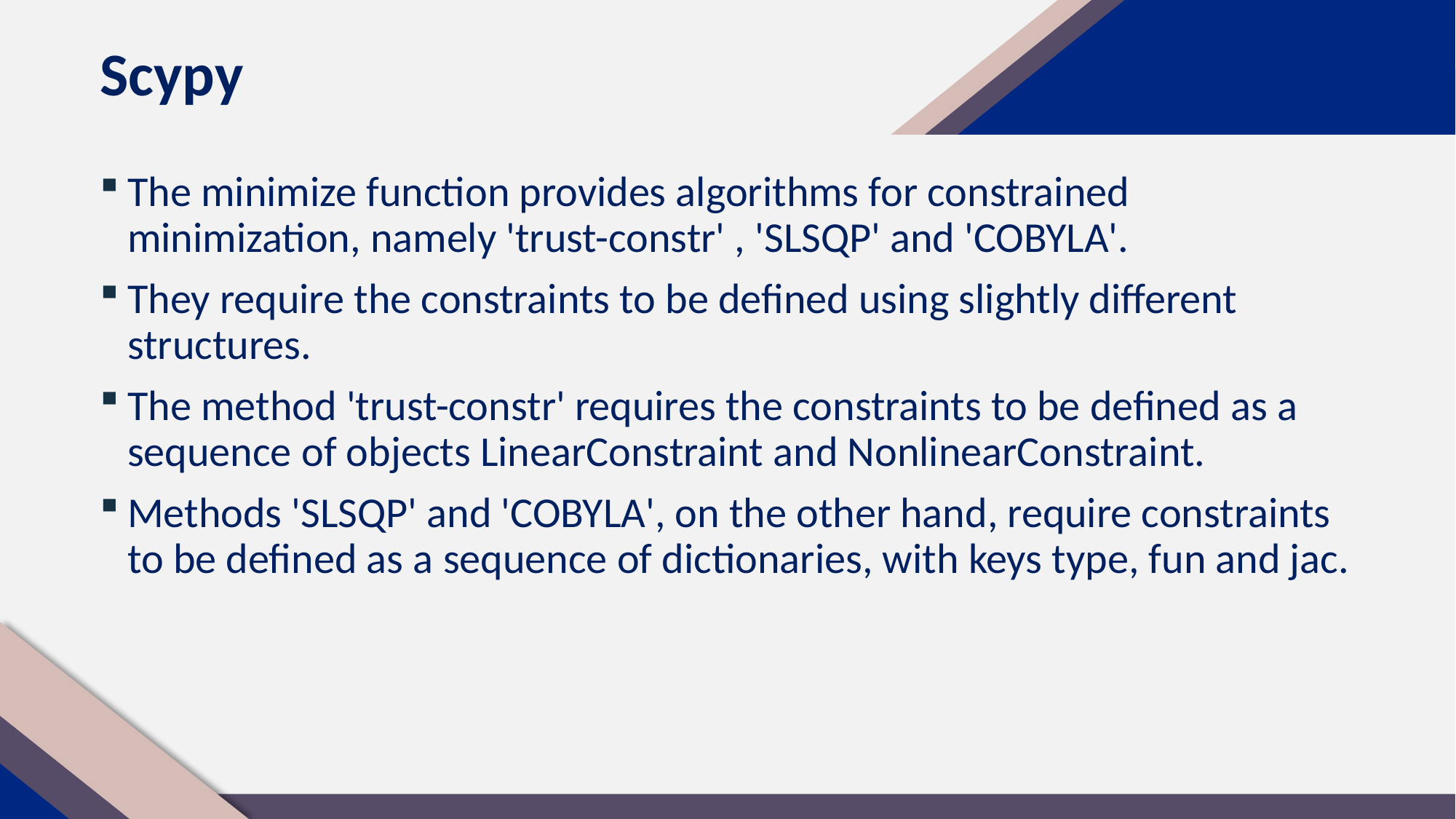

# Scypy
The minimize function provides algorithms for constrained minimization, namely 'trust-constr' , 'SLSQP' and 'COBYLA'.
They require the constraints to be defined using slightly different structures.
The method 'trust-constr' requires the constraints to be defined as a sequence of objects LinearConstraint and NonlinearConstraint.
Methods 'SLSQP' and 'COBYLA', on the other hand, require constraints to be defined as a sequence of dictionaries, with keys type, fun and jac.